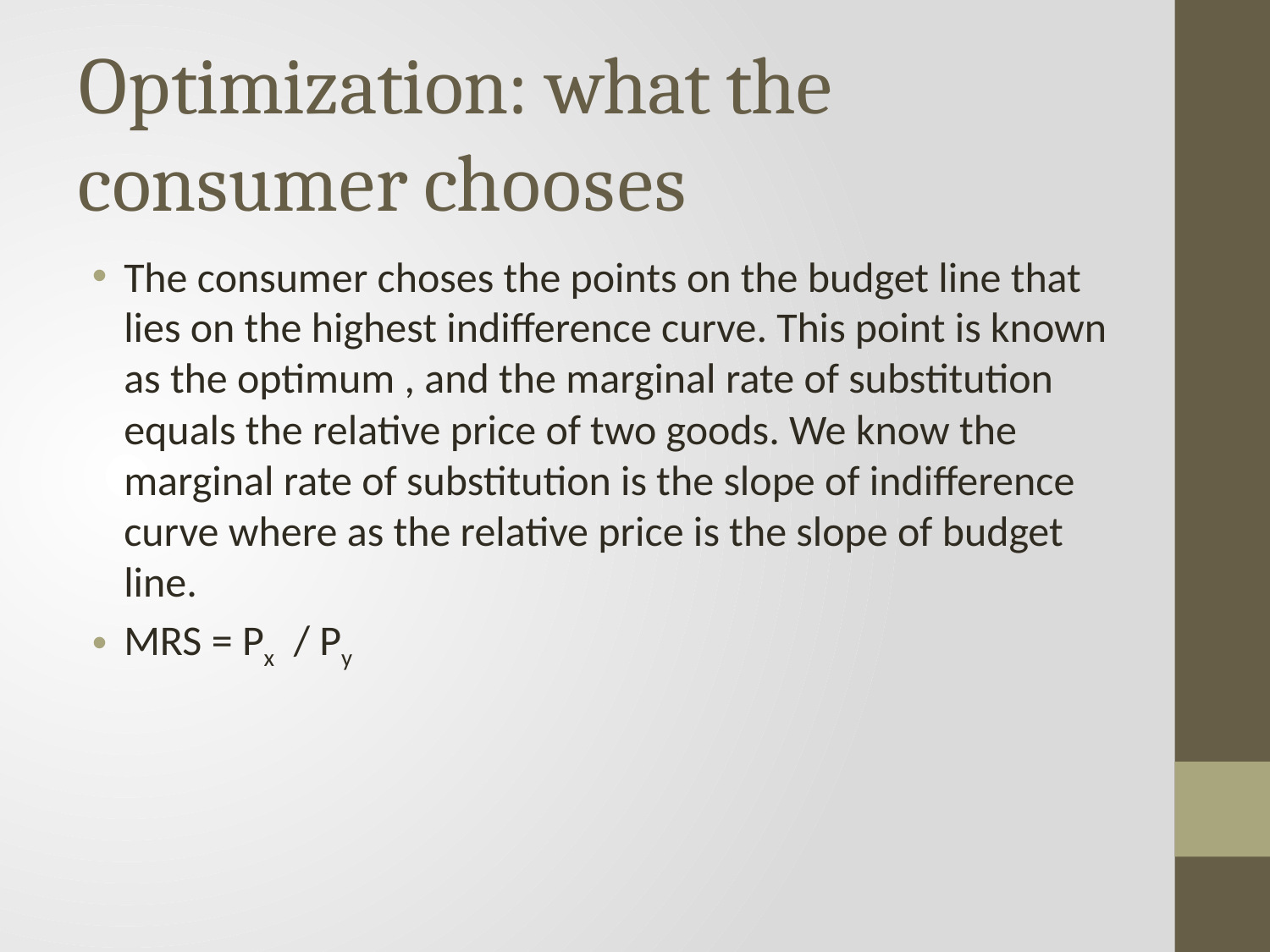

# Optimization: what the consumer chooses
The consumer choses the points on the budget line that lies on the highest indifference curve. This point is known as the optimum , and the marginal rate of substitution equals the relative price of two goods. We know the marginal rate of substitution is the slope of indifference curve where as the relative price is the slope of budget line.
MRS = Px  / Py